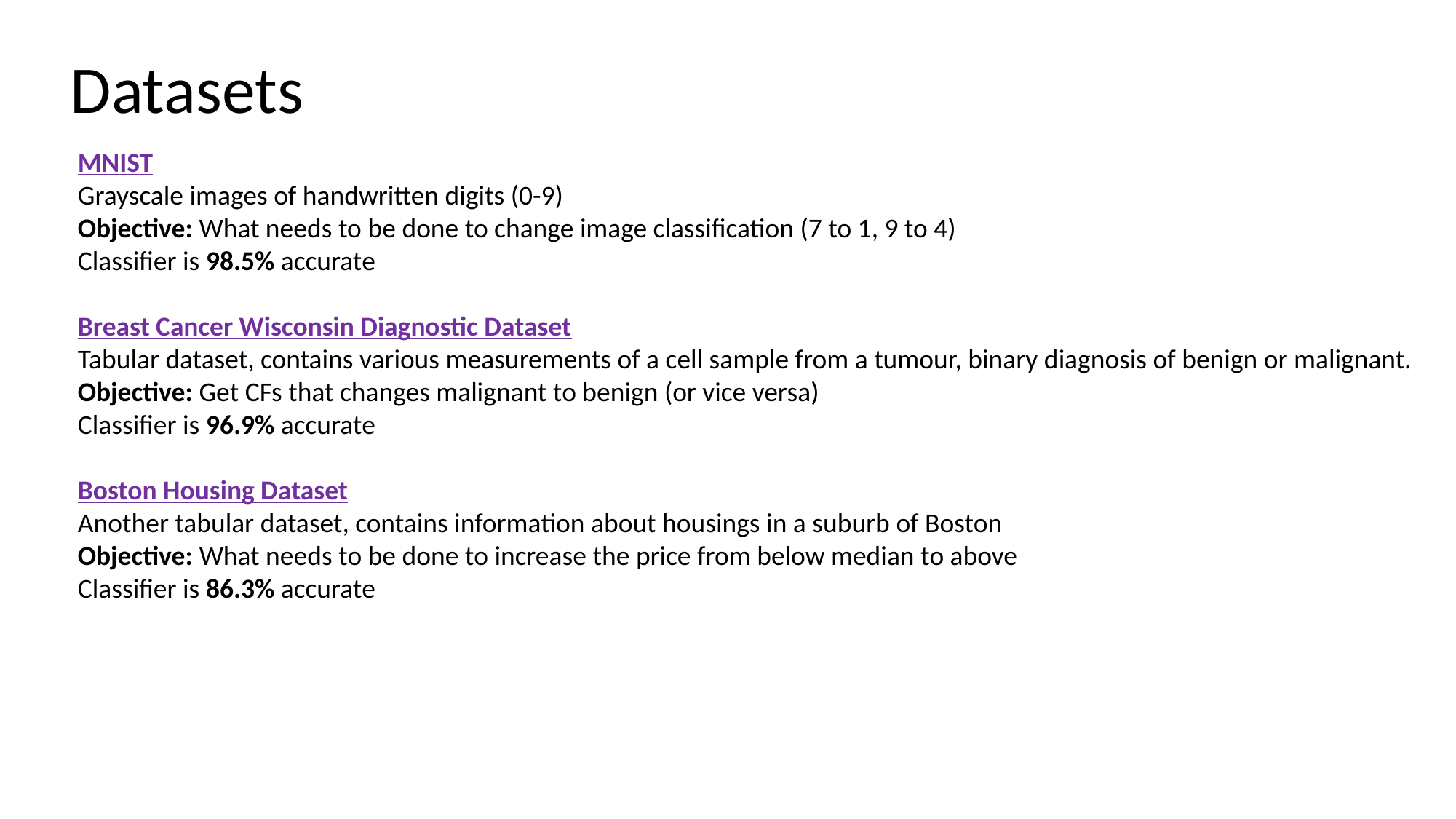

Datasets
MNIST
Grayscale images of handwritten digits (0-9)
Objective: What needs to be done to change image classification (7 to 1, 9 to 4)
Classifier is 98.5% accurate

Breast Cancer Wisconsin Diagnostic Dataset
Tabular dataset, contains various measurements of a cell sample from a tumour, binary diagnosis of benign or malignant.
Objective: Get CFs that changes malignant to benign (or vice versa)
Classifier is 96.9% accurate

Boston Housing Dataset
Another tabular dataset, contains information about housings in a suburb of Boston
Objective: What needs to be done to increase the price from below median to above
Classifier is 86.3% accurate